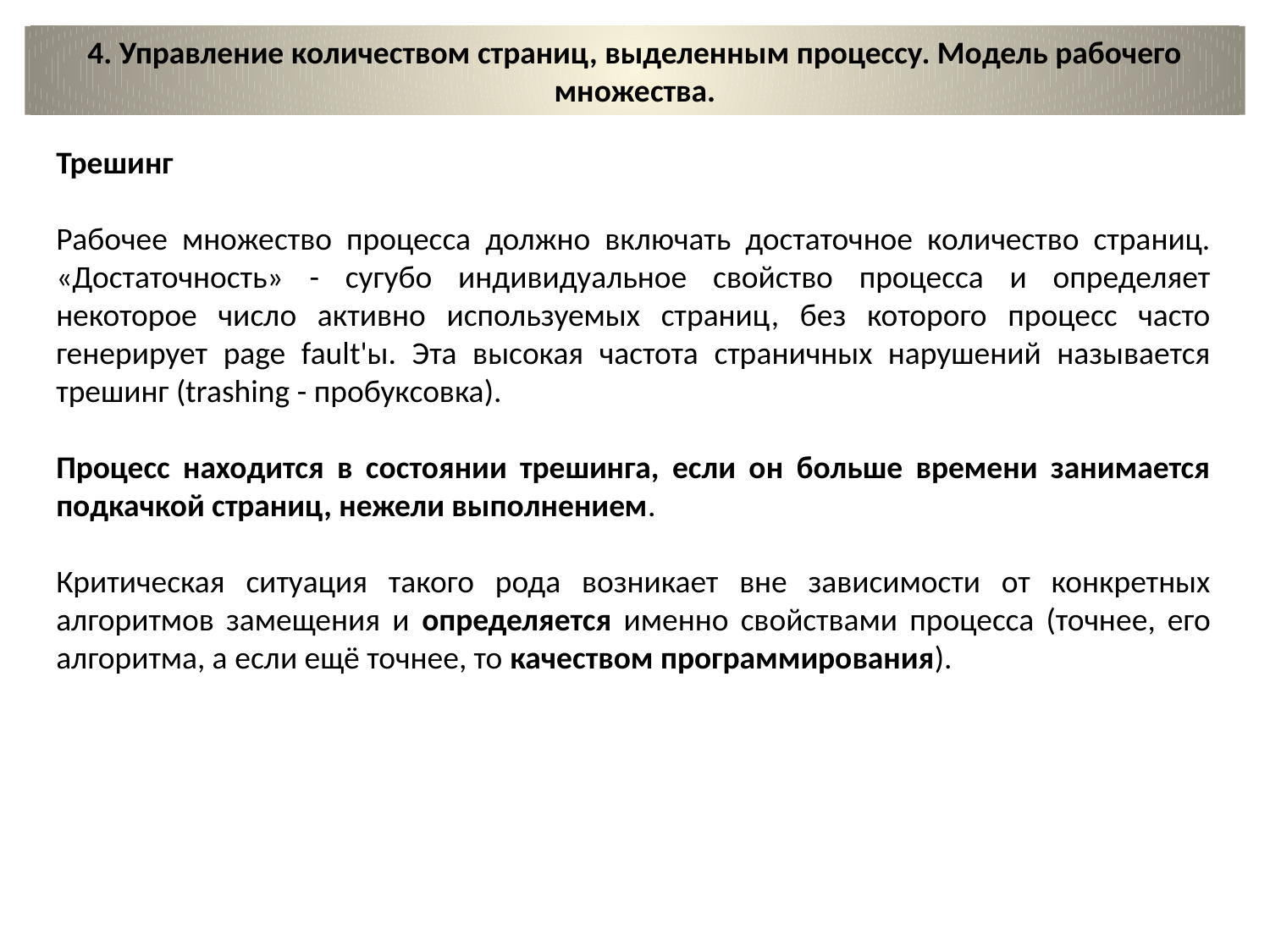

4. Управление количеством страниц, выделенным процессу. Модель рабочего множества.
Трешинг

Рабочее множество процесса должно включать достаточное количество страниц. «Достаточность» - сугубо индивидуальное свойство процесса и определяет некоторое число активно используемых страниц, без которого процесс часто генерирует page fault'ы. Эта высокая частота страничных нарушений называется трешинг (trashing - пробуксовка).

Процесс находится в состоянии трешинга, если он больше времени занимается подкачкой страниц, нежели выполнением.

Критическая ситуация такого рода возникает вне зависимости от конкретных алгоритмов замещения и определяется именно свойствами процесса (точнее, его алгоритма, а если ещё точнее, то качеством программирования).